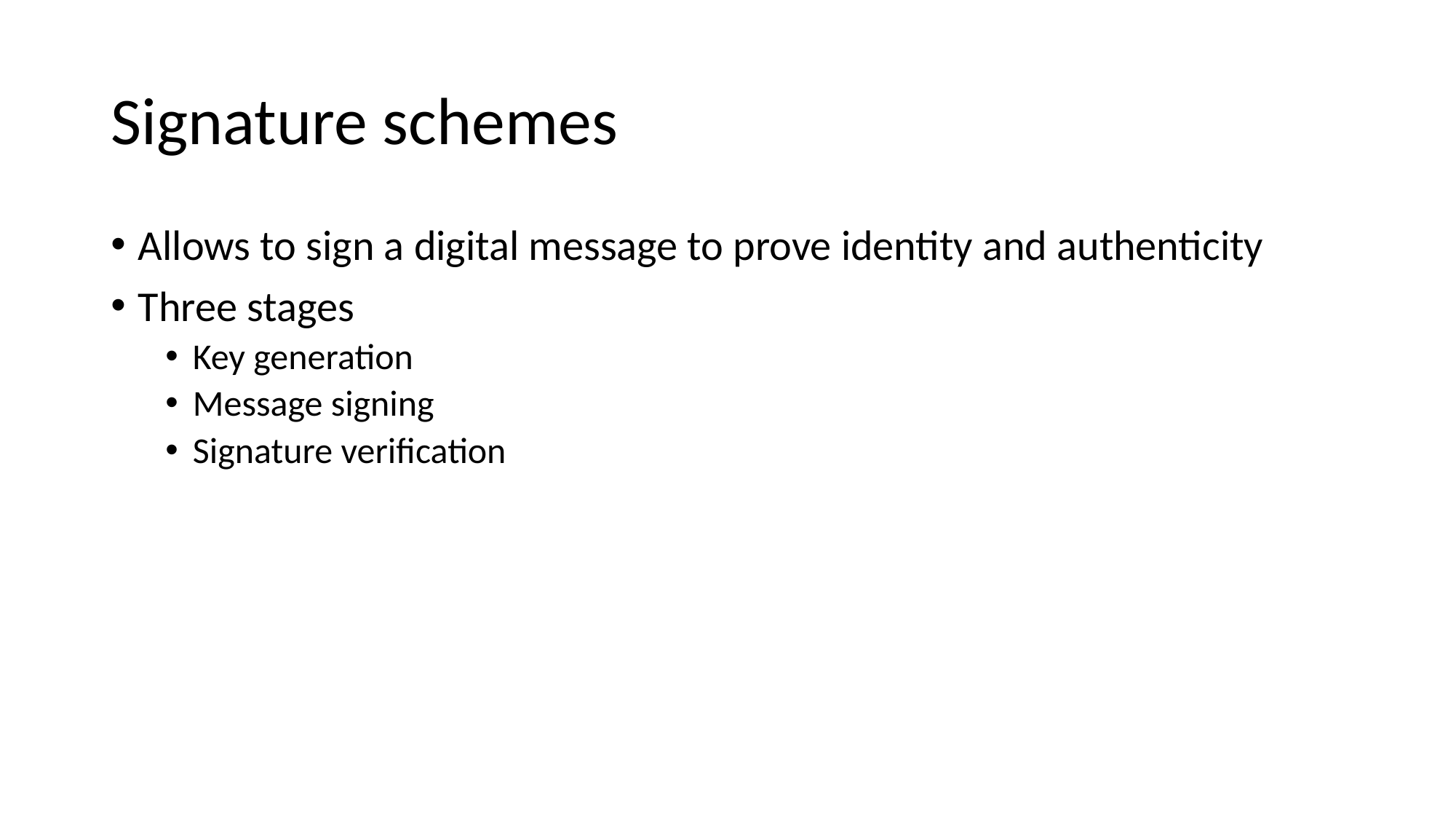

# Signature schemes
Allows to sign a digital message to prove identity and authenticity
Three stages
Key generation
Message signing
Signature verification